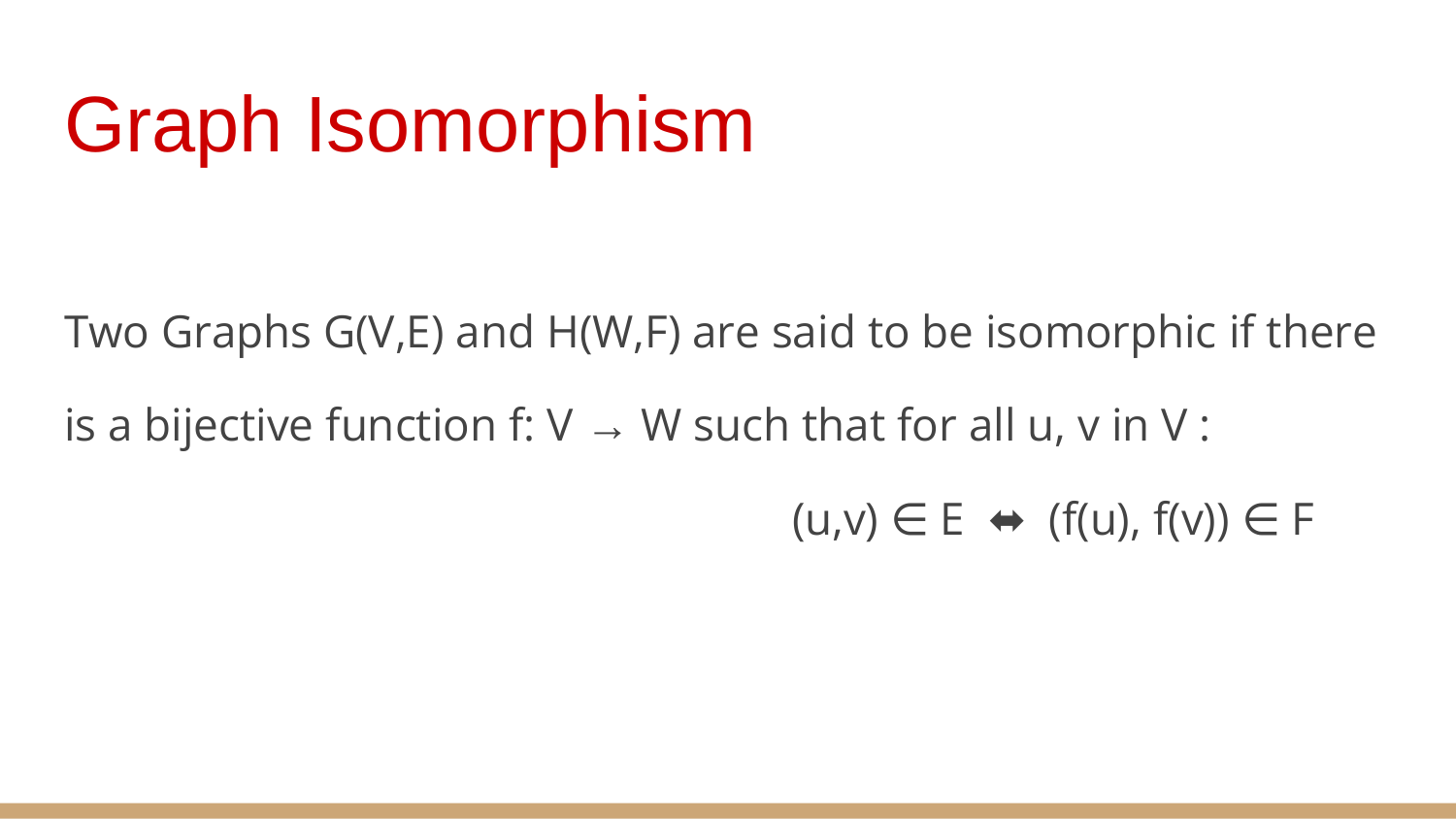

# Graph Isomorphism

Two Graphs G(V,E) and H(W,F) are said to be isomorphic if there
is a bijective function f: V → W such that for all u, v in V :
  					(u,v) ∈ E  ⬌  (f(u), f(v)) ∈ F